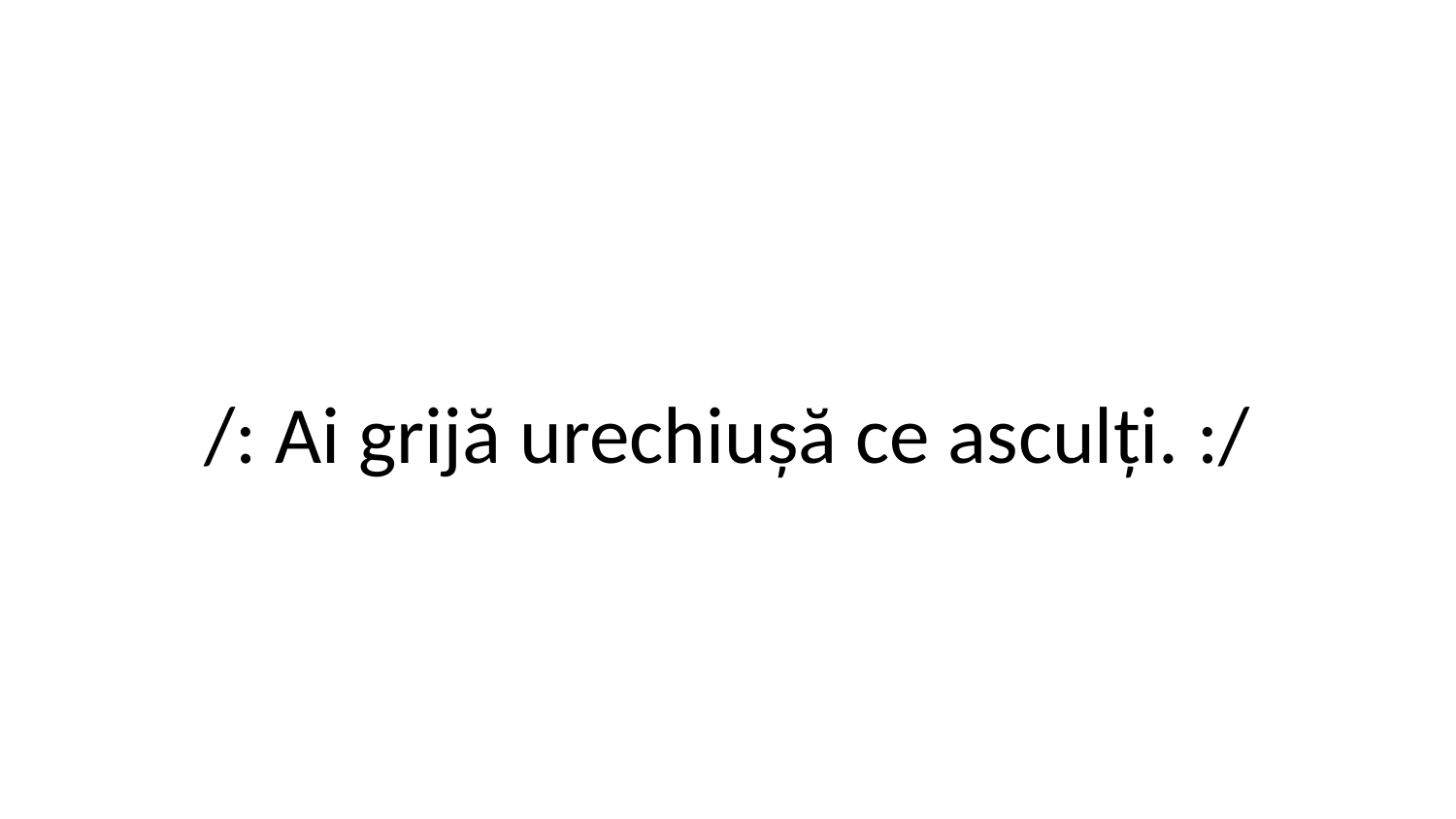

/: Ai grijă urechiușă ce asculți. :/